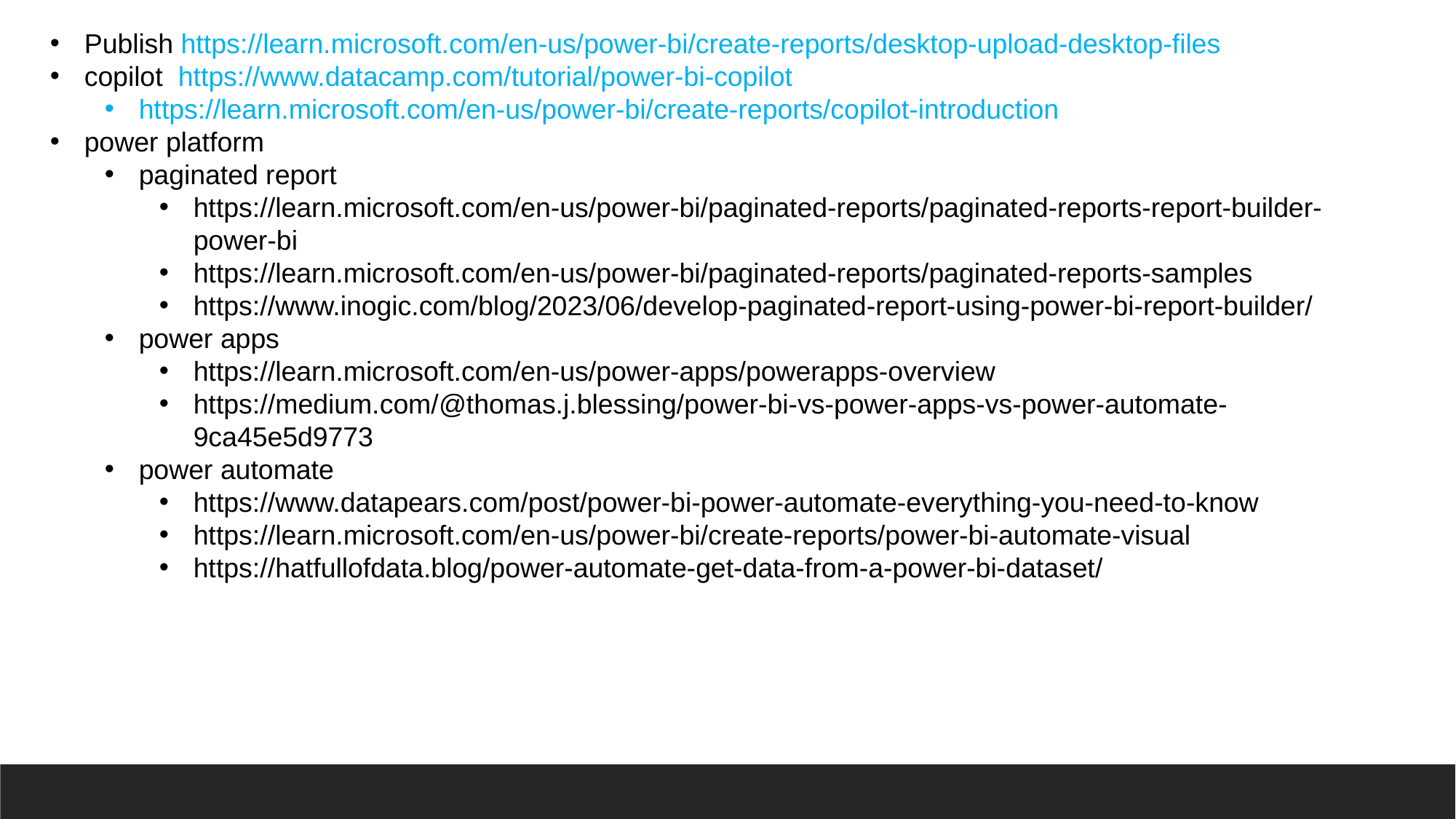

Publish https://learn.microsoft.com/en-us/power-bi/create-reports/desktop-upload-desktop-files
copilot  https://www.datacamp.com/tutorial/power-bi-copilot
https://learn.microsoft.com/en-us/power-bi/create-reports/copilot-introduction
power platform
paginated report
https://learn.microsoft.com/en-us/power-bi/paginated-reports/paginated-reports-report-builder-power-bi
https://learn.microsoft.com/en-us/power-bi/paginated-reports/paginated-reports-samples
https://www.inogic.com/blog/2023/06/develop-paginated-report-using-power-bi-report-builder/
power apps
https://learn.microsoft.com/en-us/power-apps/powerapps-overview
https://medium.com/@thomas.j.blessing/power-bi-vs-power-apps-vs-power-automate-9ca45e5d9773
power automate
https://www.datapears.com/post/power-bi-power-automate-everything-you-need-to-know
https://learn.microsoft.com/en-us/power-bi/create-reports/power-bi-automate-visual
https://hatfullofdata.blog/power-automate-get-data-from-a-power-bi-dataset/